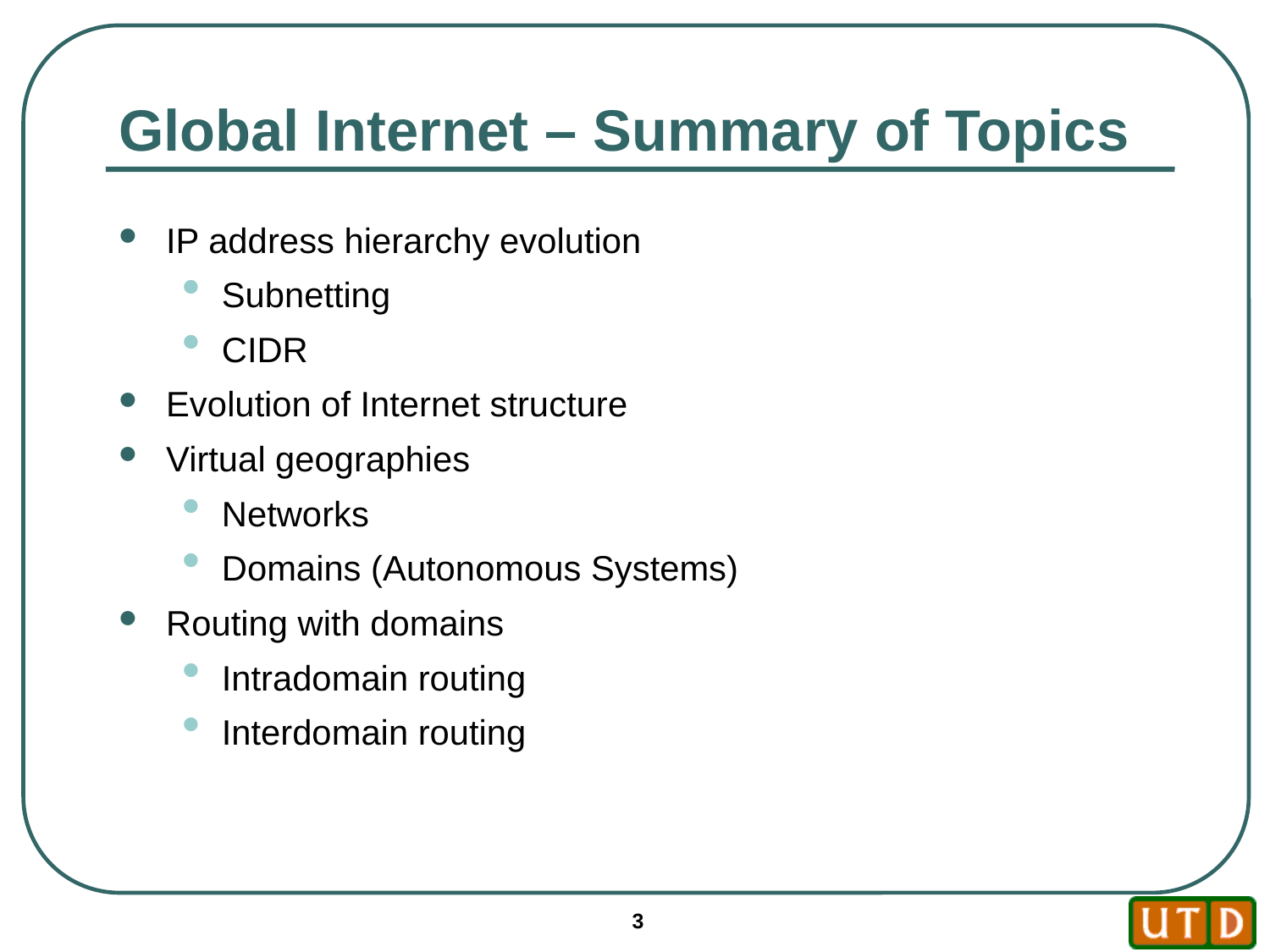

# Global Internet – Summary of Topics
IP address hierarchy evolution
Subnetting
CIDR
Evolution of Internet structure
Virtual geographies
Networks
Domains (Autonomous Systems)
Routing with domains
Intradomain routing
Interdomain routing
3